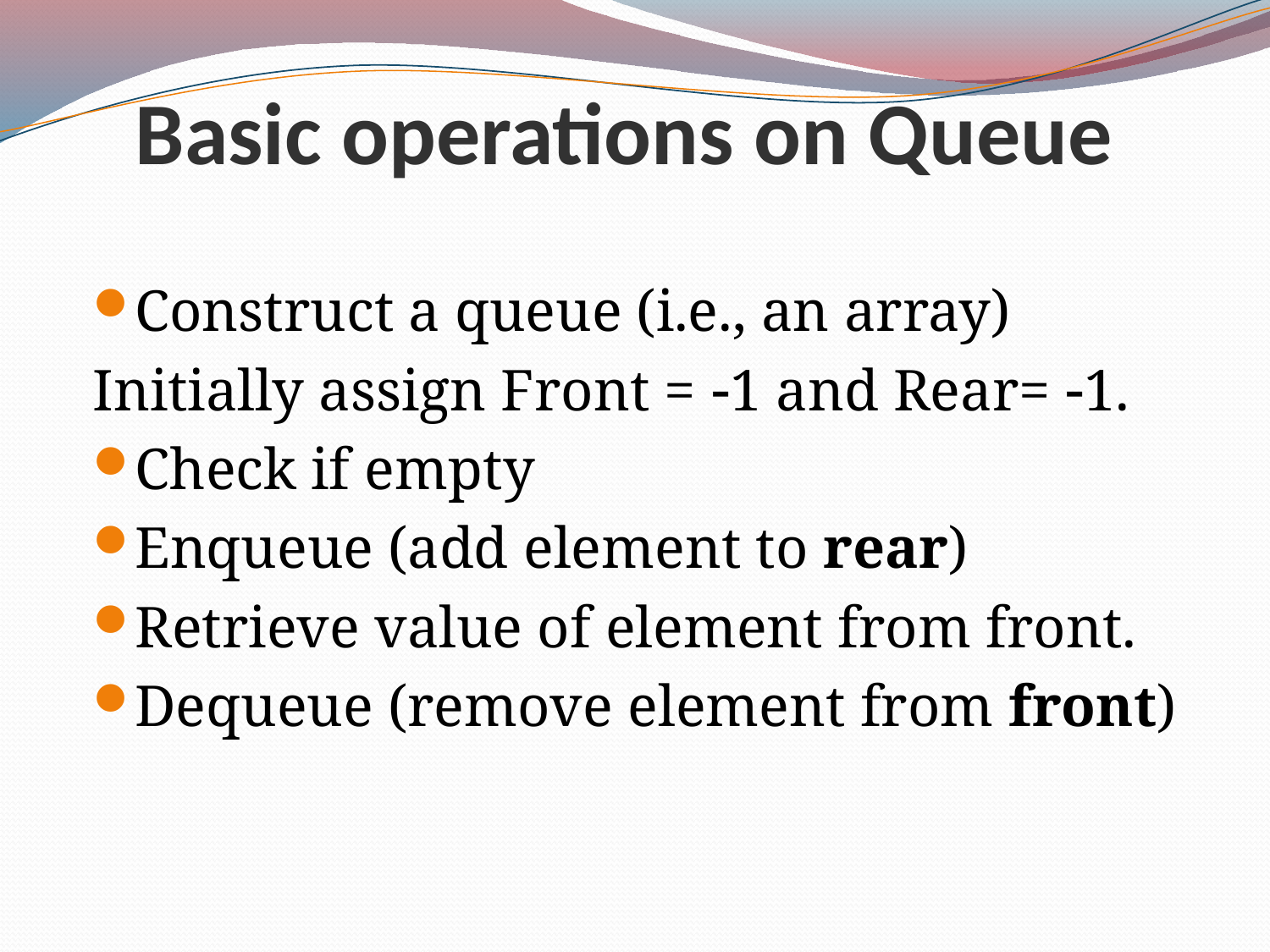

# Basic operations on Queue
Construct a queue (i.e., an array)
Initially assign Front = −1 and Rear= −1.
Check if empty
Enqueue (add element to rear)
Retrieve value of element from front.
Dequeue (remove element from front)